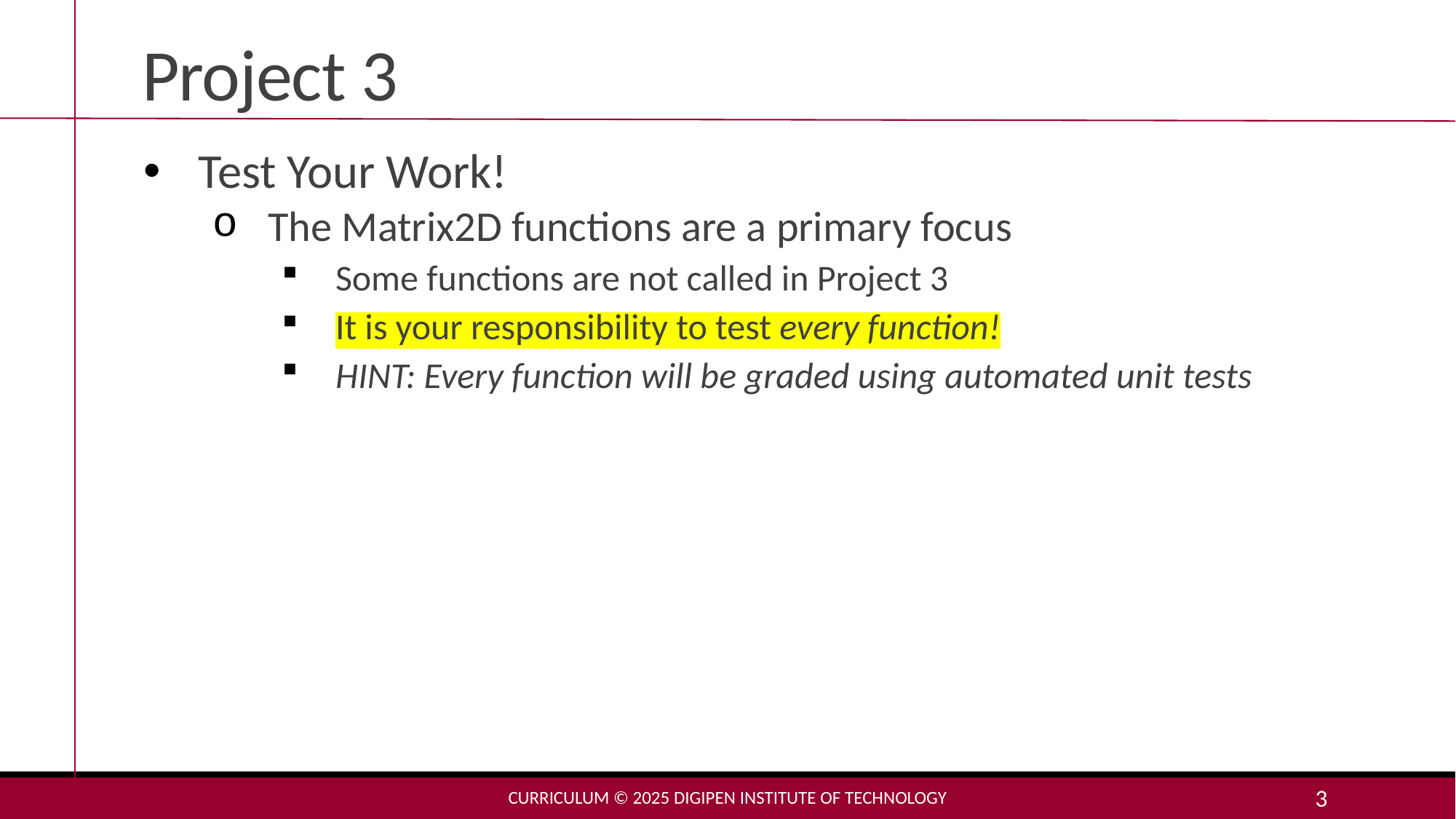

# Project 3
Test Your Work!
The Matrix2D functions are a primary focus
Some functions are not called in Project 3
It is your responsibility to test every function!
HINT: Every function will be graded using automated unit tests
Curriculum © 2025 DigiPen Institute of Technology
3